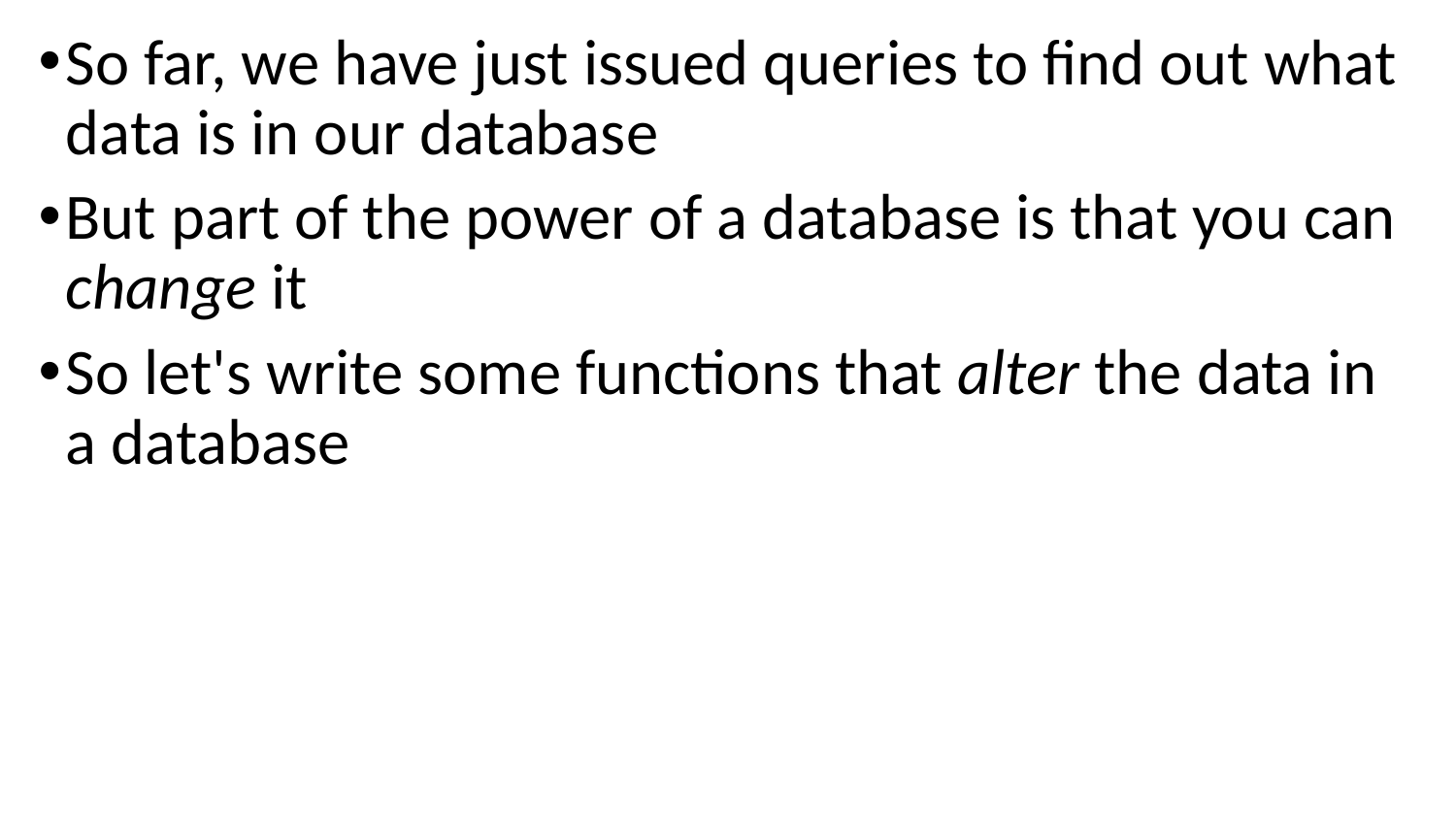

So far, we have just issued queries to find out what data is in our database
But part of the power of a database is that you can change it
So let's write some functions that alter the data in a database